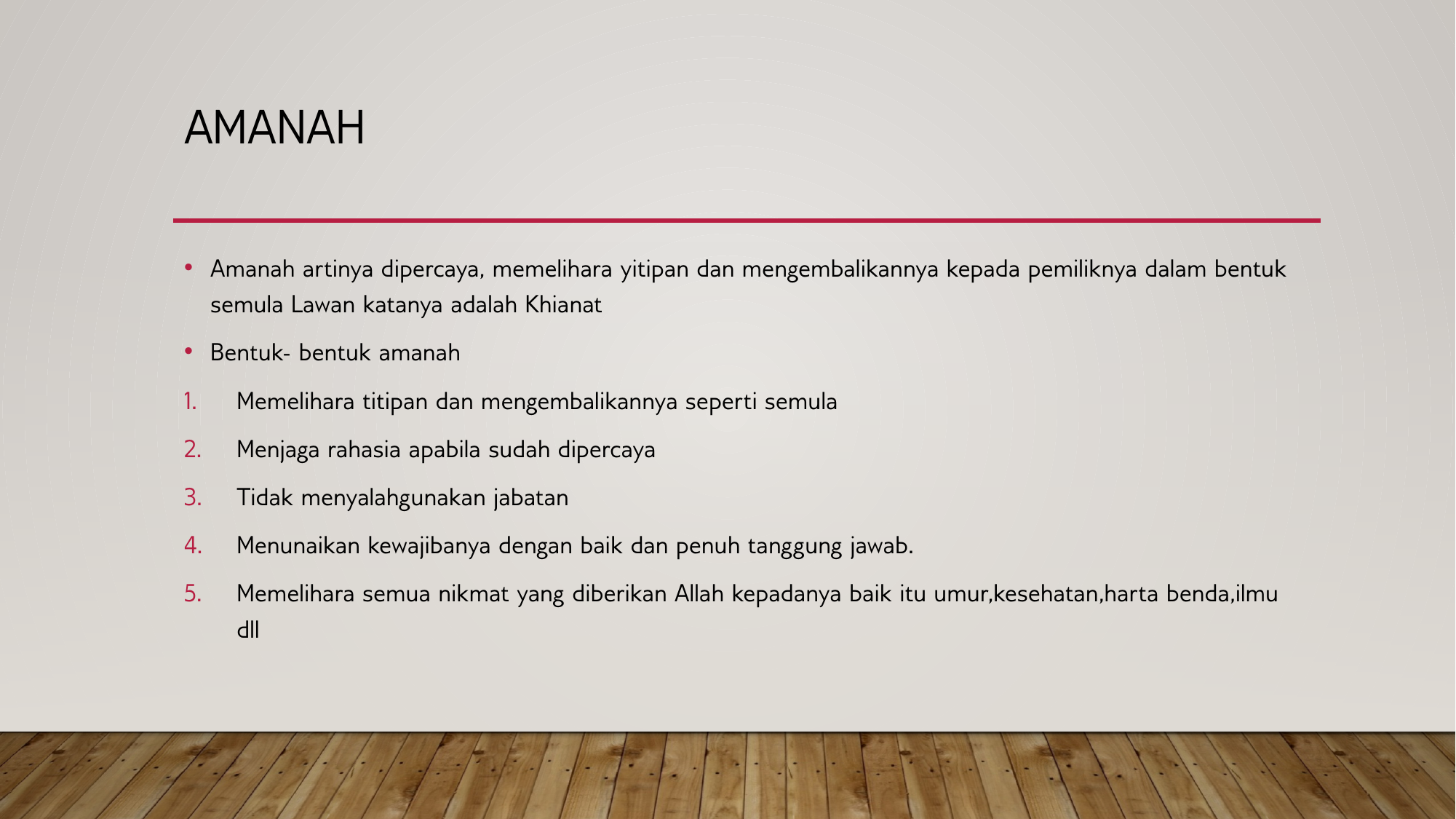

# Amanah
Amanah artinya dipercaya, memelihara yitipan dan mengembalikannya kepada pemiliknya dalam bentuk semula Lawan katanya adalah Khianat
Bentuk- bentuk amanah
Memelihara titipan dan mengembalikannya seperti semula
Menjaga rahasia apabila sudah dipercaya
Tidak menyalahgunakan jabatan
Menunaikan kewajibanya dengan baik dan penuh tanggung jawab.
Memelihara semua nikmat yang diberikan Allah kepadanya baik itu umur,kesehatan,harta benda,ilmu dll